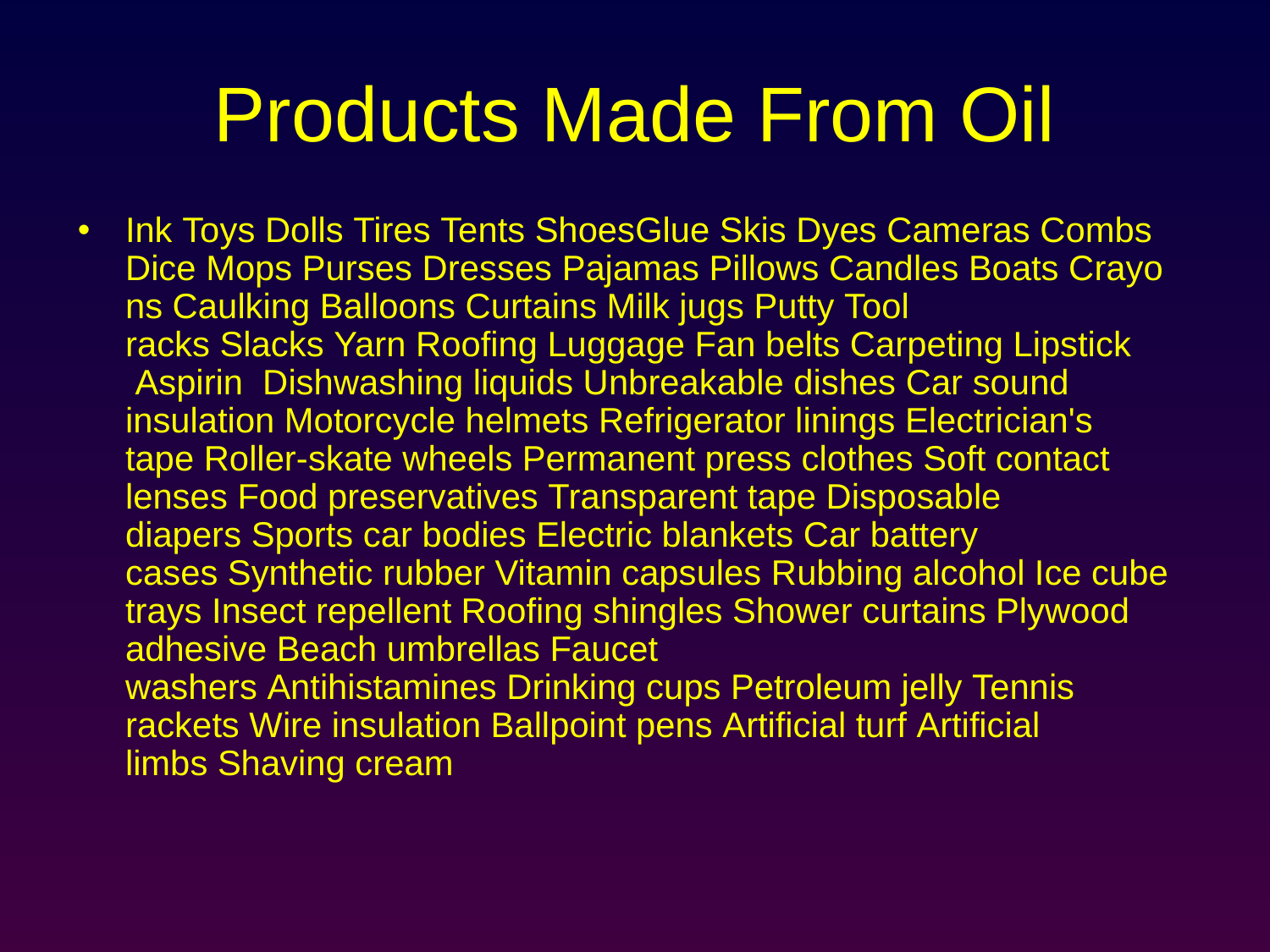

# Products Made From Oil
Ink Toys Dolls Tires Tents ShoesGlue Skis Dyes Cameras Combs Dice Mops Purses Dresses Pajamas Pillows Candles Boats Crayons Caulking Balloons Curtains Milk jugs Putty Tool racks Slacks Yarn Roofing Luggage Fan belts Carpeting Lipstick  Aspirin  Dishwashing liquids Unbreakable dishes Car sound insulation Motorcycle helmets Refrigerator linings Electrician's tape Roller-skate wheels Permanent press clothes Soft contact lenses Food preservatives Transparent tape Disposable diapers Sports car bodies Electric blankets Car battery cases Synthetic rubber Vitamin capsules Rubbing alcohol Ice cube trays Insect repellent Roofing shingles Shower curtains Plywood adhesive Beach umbrellas Faucet washers Antihistamines Drinking cups Petroleum jelly Tennis rackets Wire insulation Ballpoint pens Artificial turf Artificial limbs Shaving cream